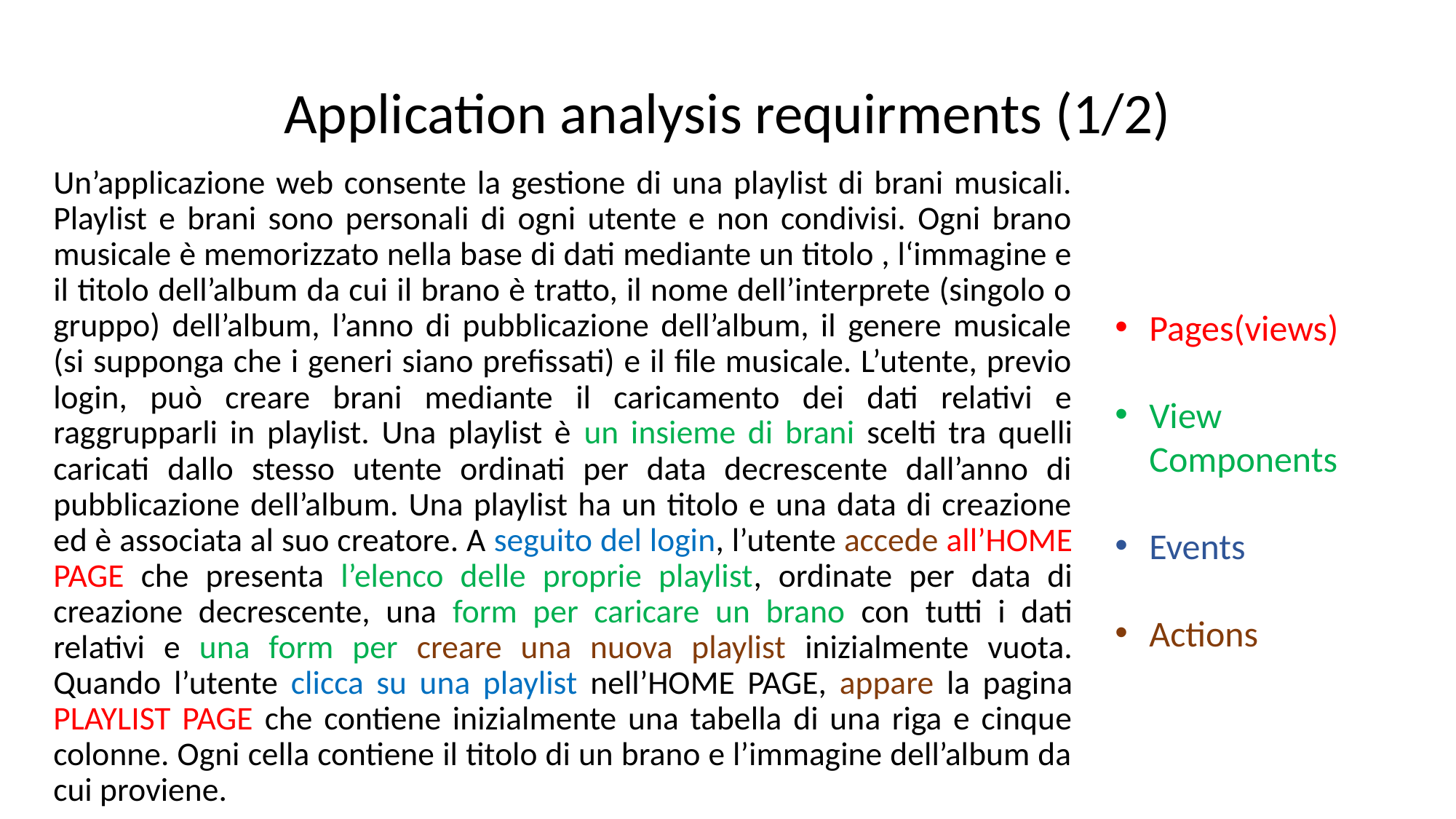

# Application analysis requirments (1/2)
Un’applicazione web consente la gestione di una playlist di brani musicali. Playlist e brani sono personali di ogni utente e non condivisi. Ogni brano musicale è memorizzato nella base di dati mediante un titolo , l‘immagine e il titolo dell’album da cui il brano è tratto, il nome dell’interprete (singolo o gruppo) dell’album, l’anno di pubblicazione dell’album, il genere musicale (si supponga che i generi siano prefissati) e il file musicale. L’utente, previo login, può creare brani mediante il caricamento dei dati relativi e raggrupparli in playlist. Una playlist è un insieme di brani scelti tra quelli caricati dallo stesso utente ordinati per data decrescente dall’anno di pubblicazione dell’album. Una playlist ha un titolo e una data di creazione ed è associata al suo creatore. A seguito del login, l’utente accede all’HOME PAGE che presenta l’elenco delle proprie playlist, ordinate per data di creazione decrescente, una form per caricare un brano con tutti i dati relativi e una form per creare una nuova playlist inizialmente vuota. Quando l’utente clicca su una playlist nell’HOME PAGE, appare la pagina PLAYLIST PAGE che contiene inizialmente una tabella di una riga e cinque colonne. Ogni cella contiene il titolo di un brano e l’immagine dell’album da cui proviene.
Pages(views)

View Components

Events

Actions